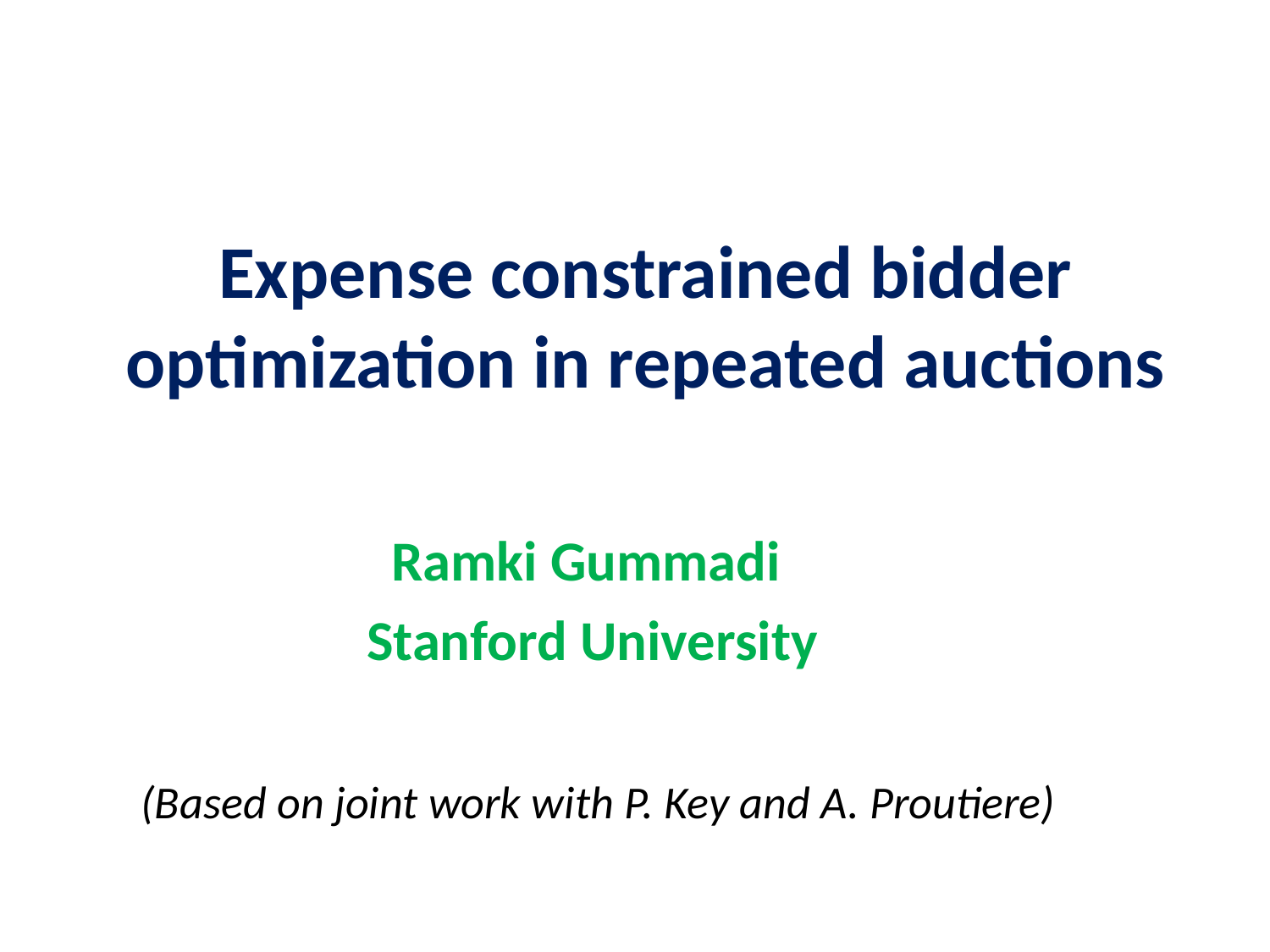

# Expense constrained bidder optimization in repeated auctions
Ramki Gummadi
Stanford University

 (Based on joint work with P. Key and A. Proutiere)